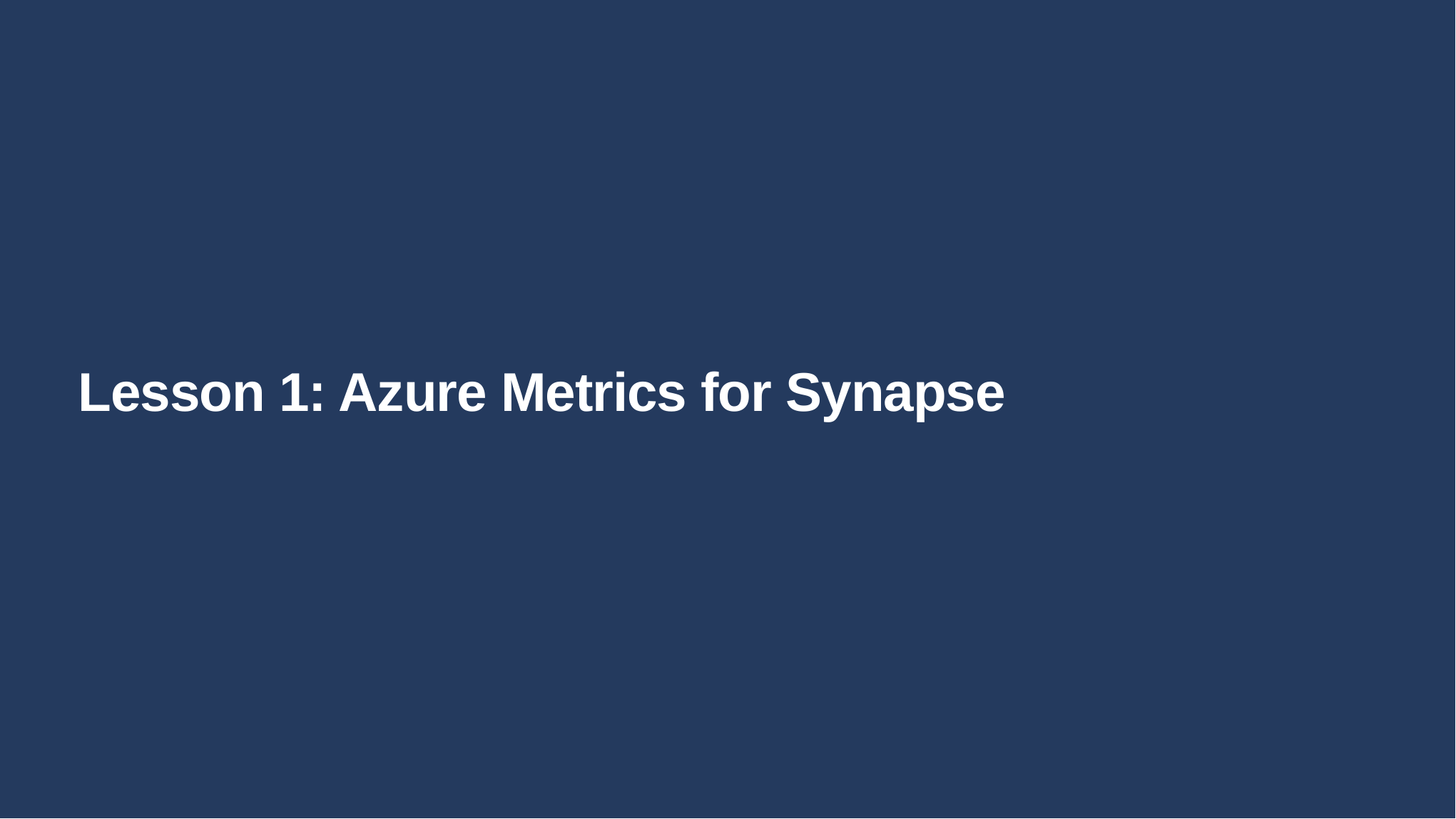

# Lesson 1: Azure Metrics for Synapse